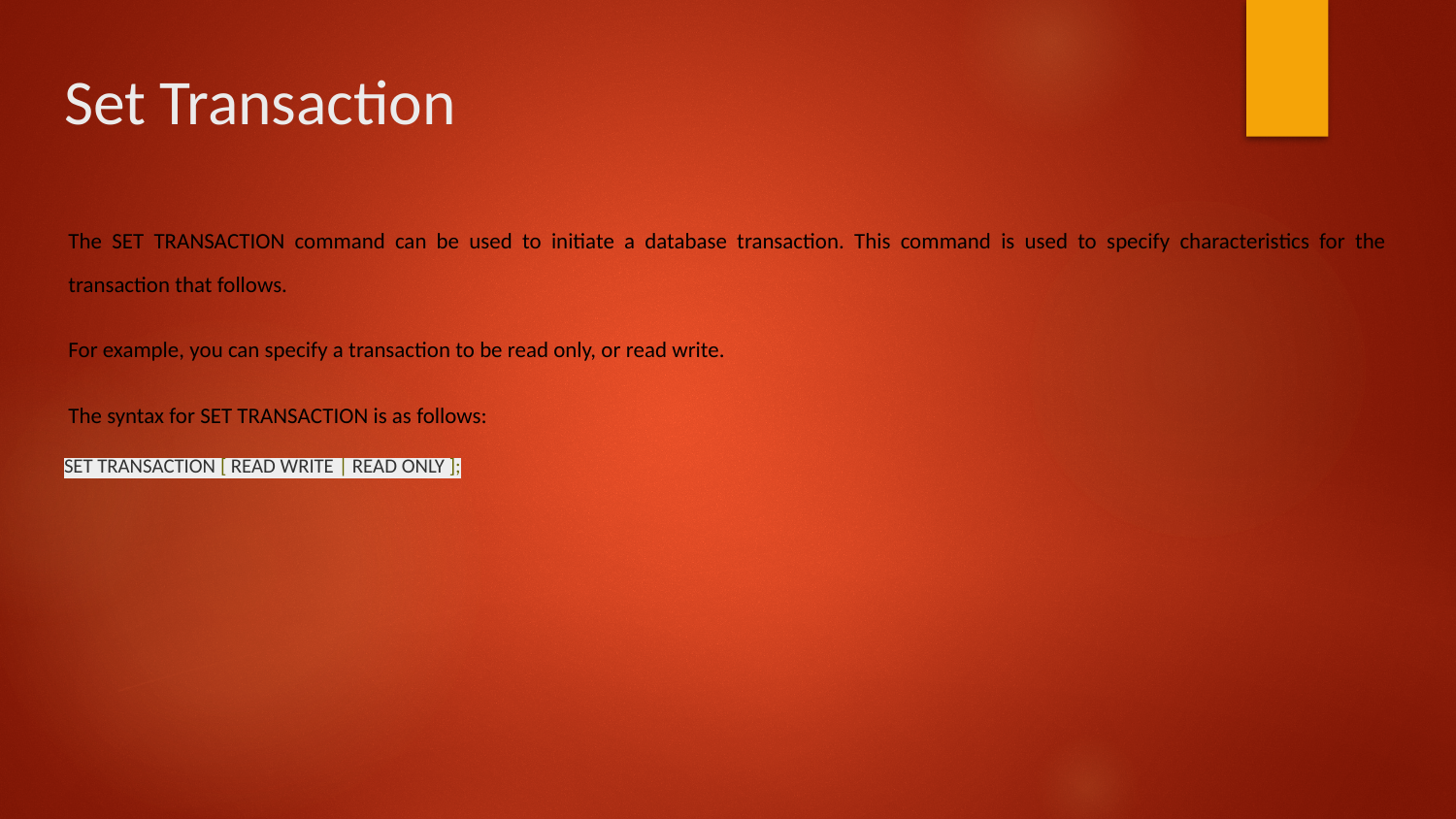

# Set Transaction
The SET TRANSACTION command can be used to initiate a database transaction. This command is used to specify characteristics for the transaction that follows.
For example, you can specify a transaction to be read only, or read write.
The syntax for SET TRANSACTION is as follows:
SET TRANSACTION [ READ WRITE | READ ONLY ];